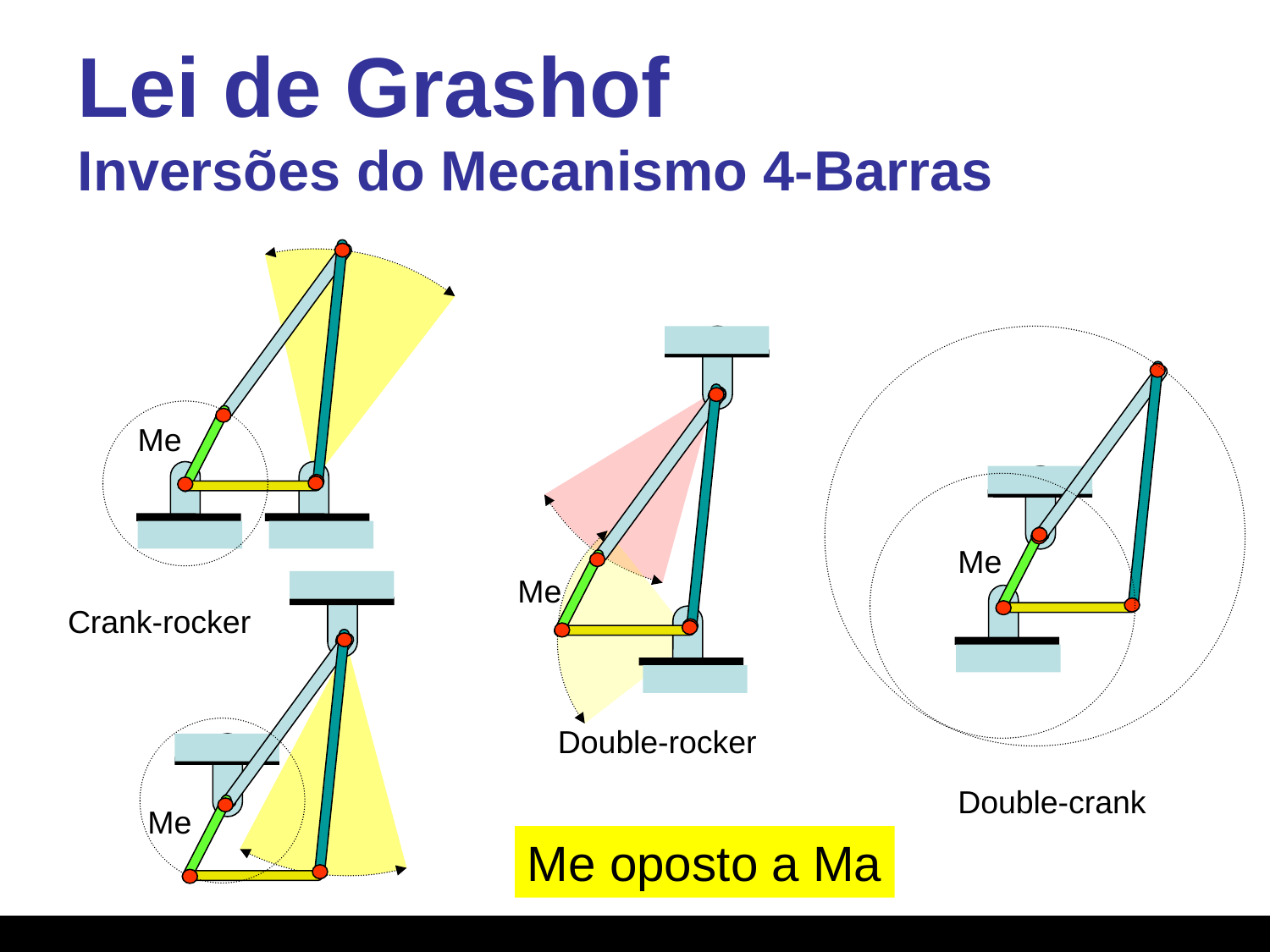

# Lei de Grashof Inversões do Mecanismo 4-Barras

Me

Crank-rocker

Me

Me
Double-rocker

Me
Double-crank
Me oposto a Ma